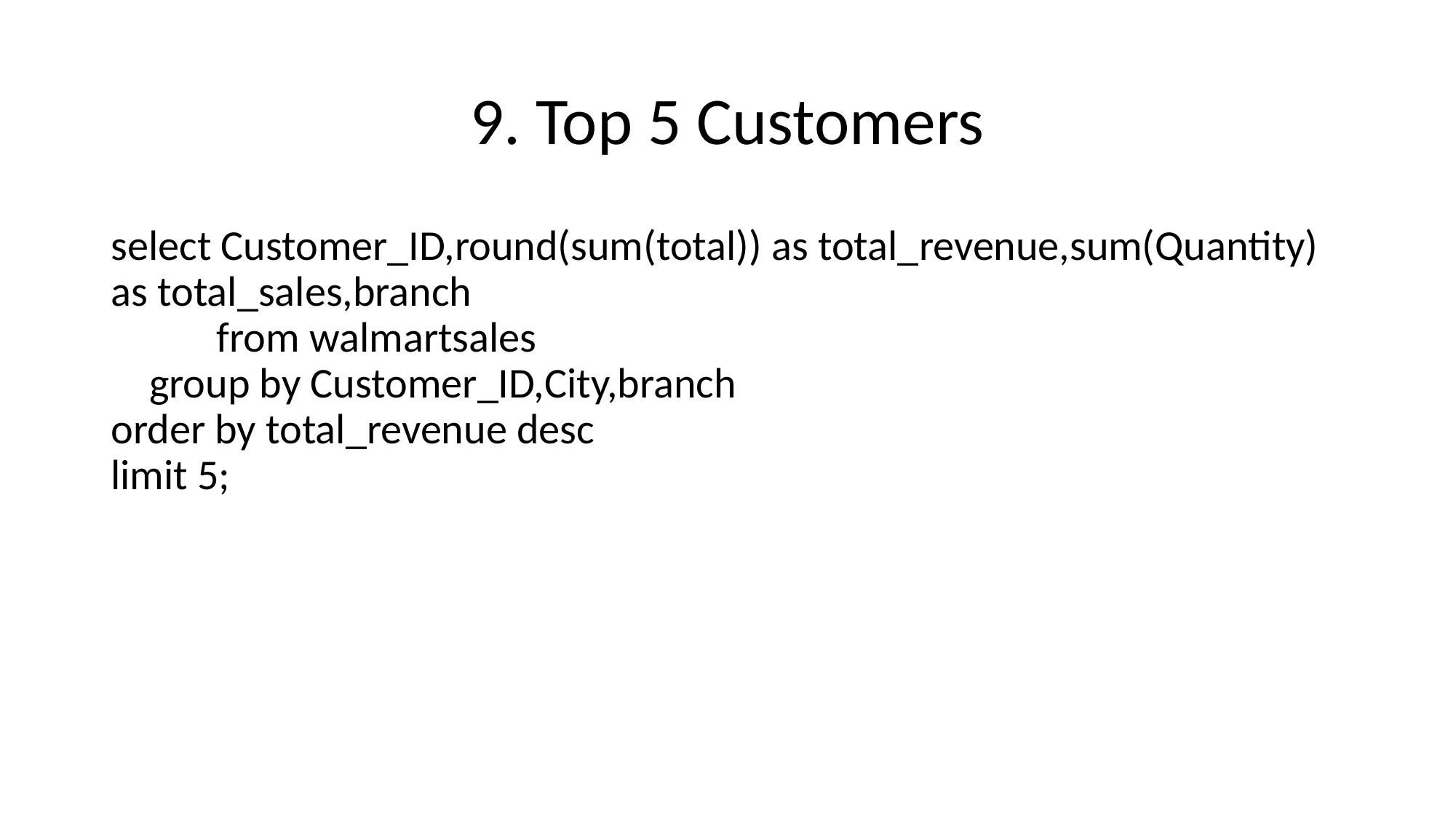

# 9. Top 5 Customers
select Customer_ID,round(sum(total)) as total_revenue,sum(Quantity) as total_sales,branch                                                                                                      from walmartsales                                                                                        group by Customer_ID,City,branch                                                         order by total_revenue desc                                                                             limit 5;